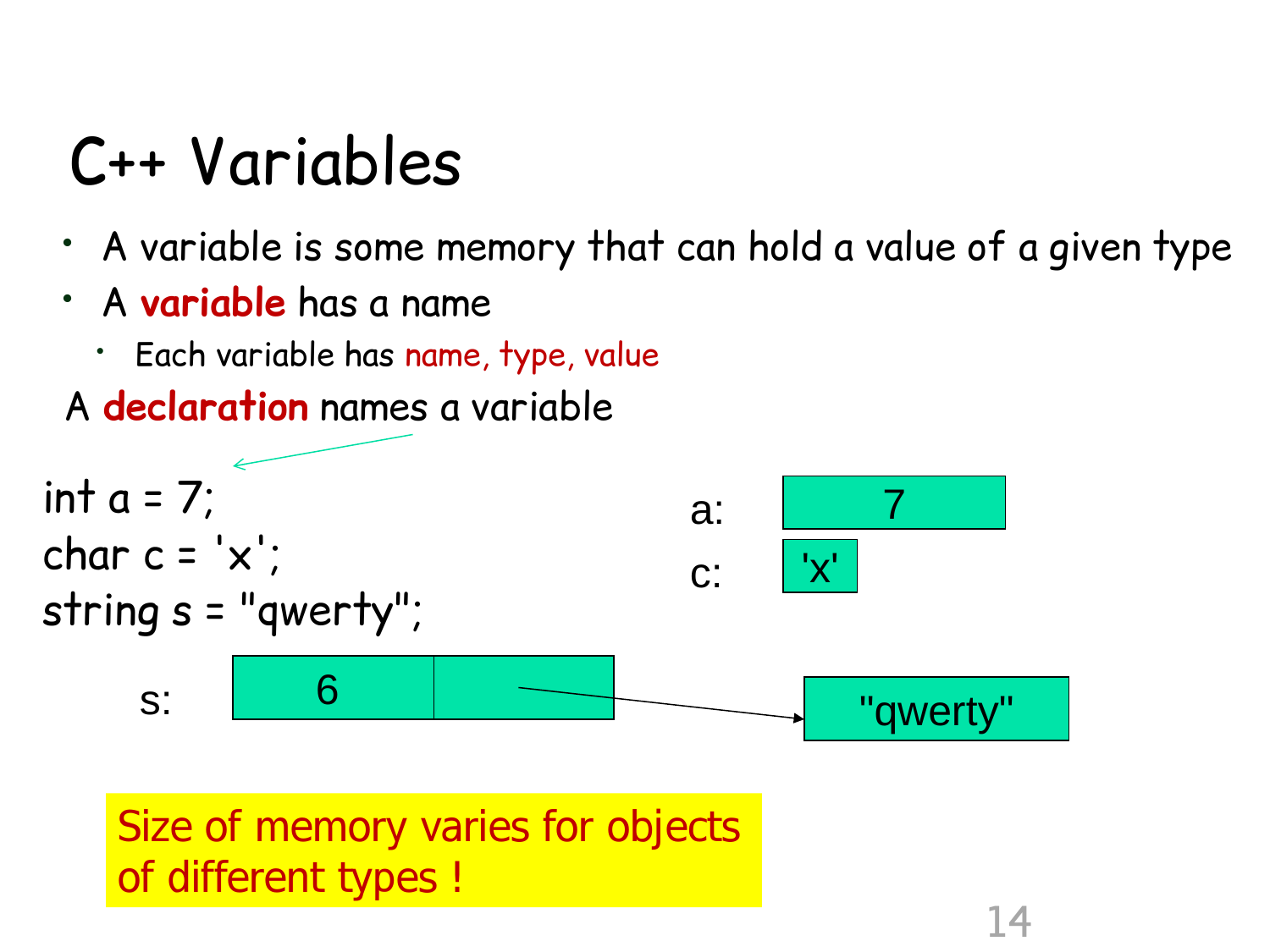

# C++ Variables
A variable is some memory that can hold a value of a given type
A variable has a name
Each variable has name, type, value
A declaration names a variable
int a = 7;
char c = 'x';
string s = "qwerty";
a:
7
c:
'x'
6

s:
"qwerty"

Size of memory varies for objects
of different types !
14